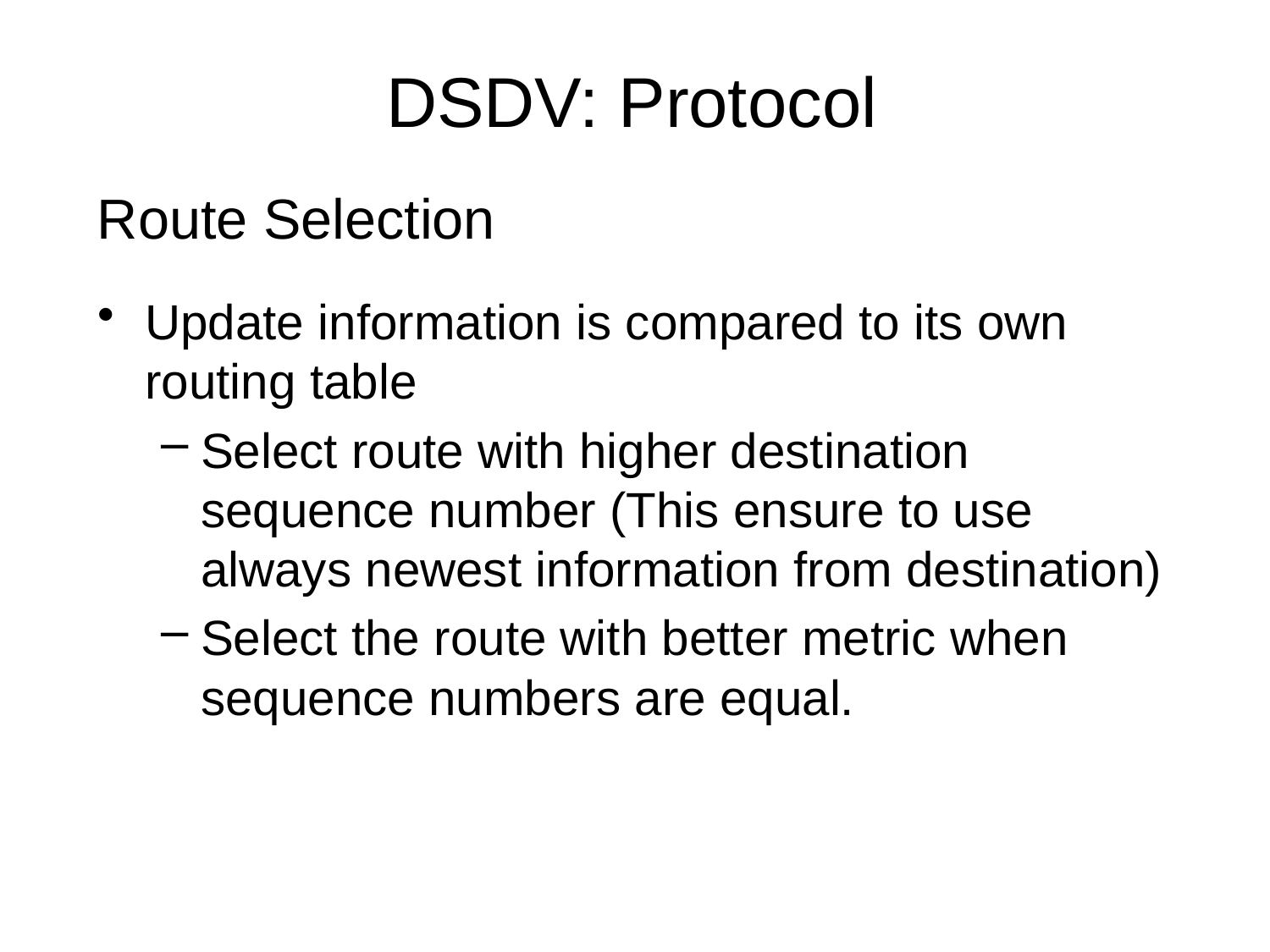

DSDV: Protocol
# Route Selection
Update information is compared to its own routing table
Select route with higher destination sequence number (This ensure to use always newest information from destination)
Select the route with better metric when sequence numbers are equal.